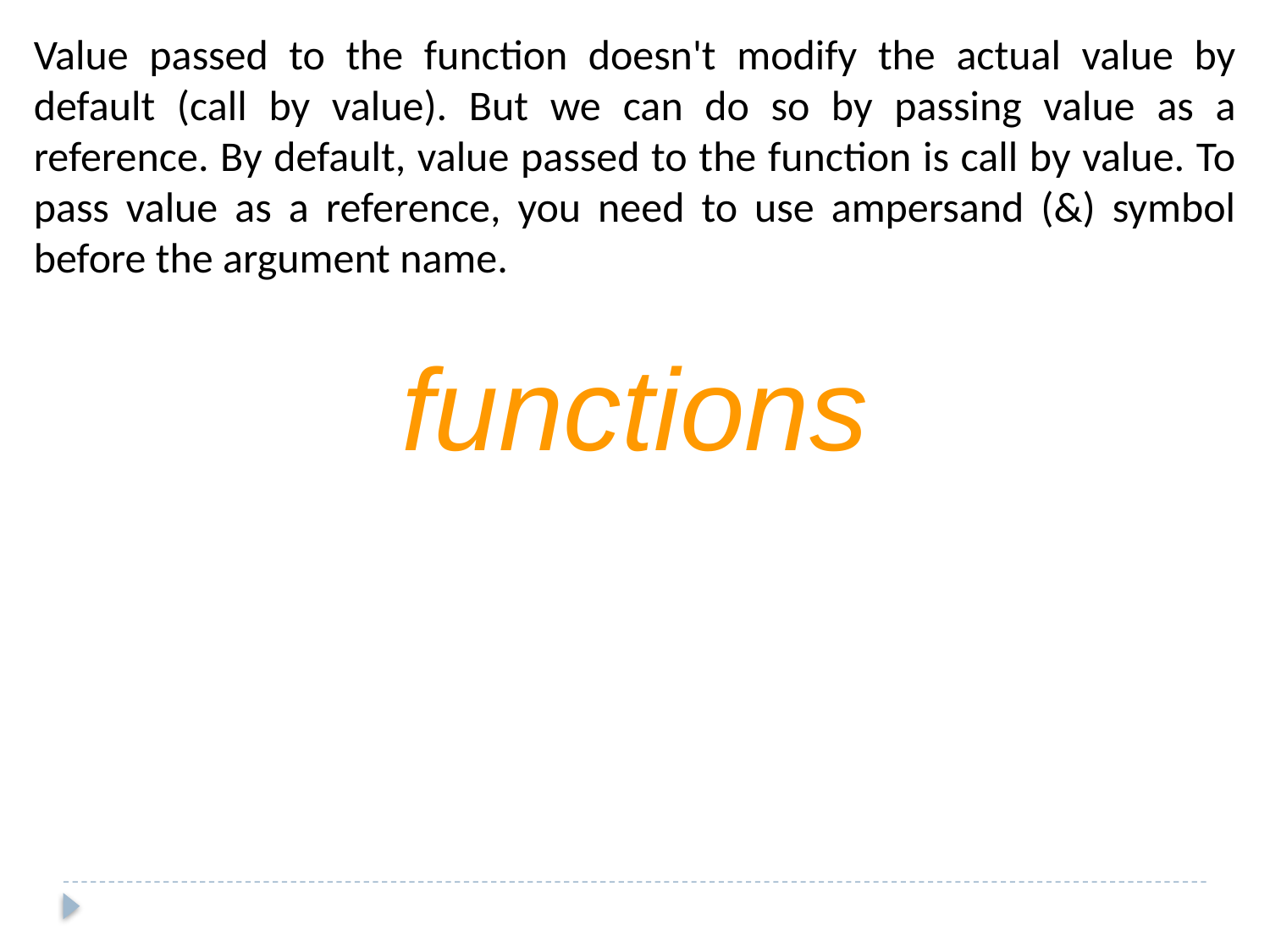

Value passed to the function doesn't modify the actual value by default (call by value). But we can do so by passing value as a reference. By default, value passed to the function is call by value. To pass value as a reference, you need to use ampersand (&) symbol before the argument name.
functions